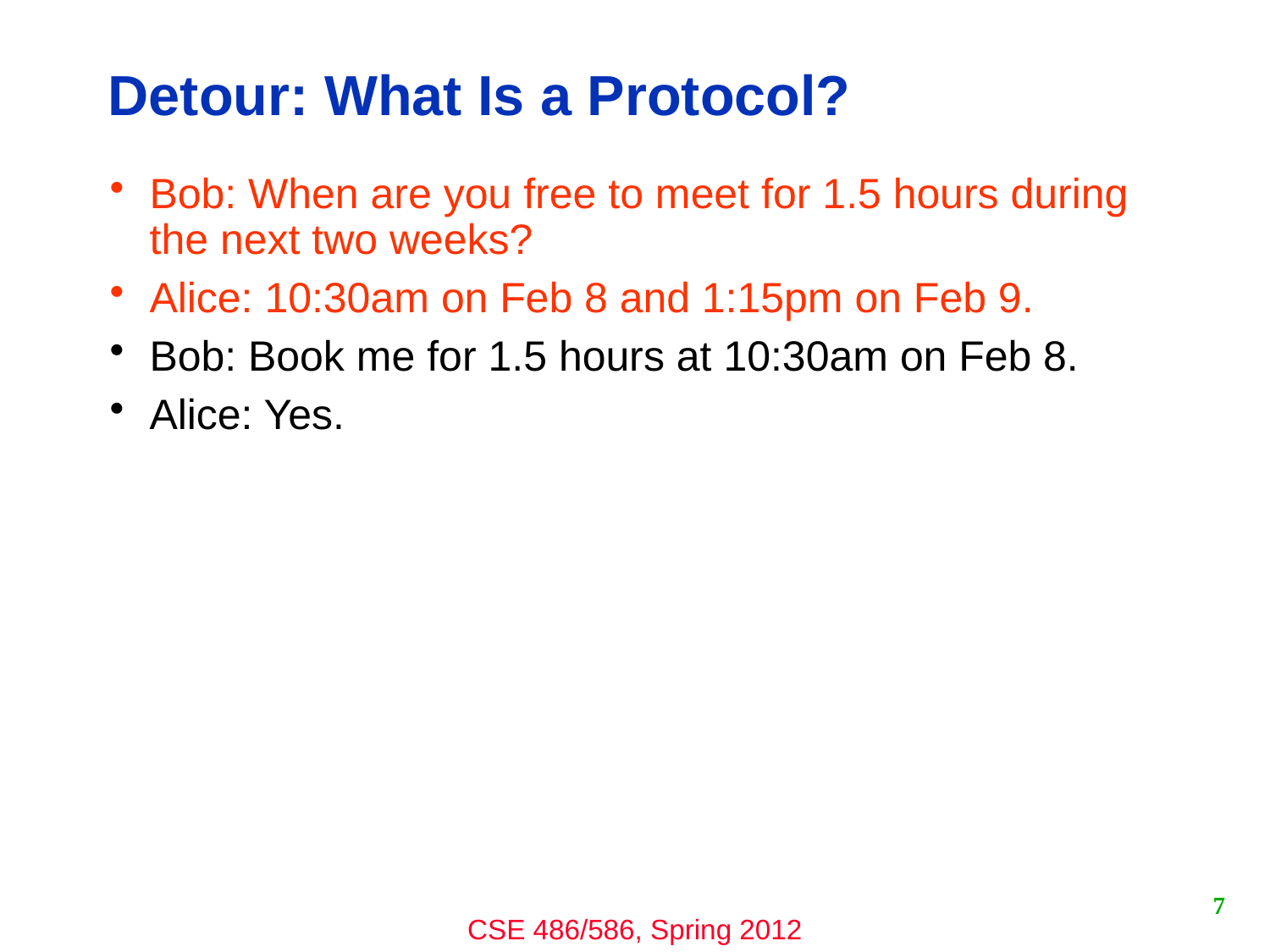

# Detour: What Is a Protocol?
Bob: When are you free to meet for 1.5 hours during the next two weeks?
Alice: 10:30am on Feb 8 and 1:15pm on Feb 9.
Bob: Book me for 1.5 hours at 10:30am on Feb 8.
Alice: Yes.

7